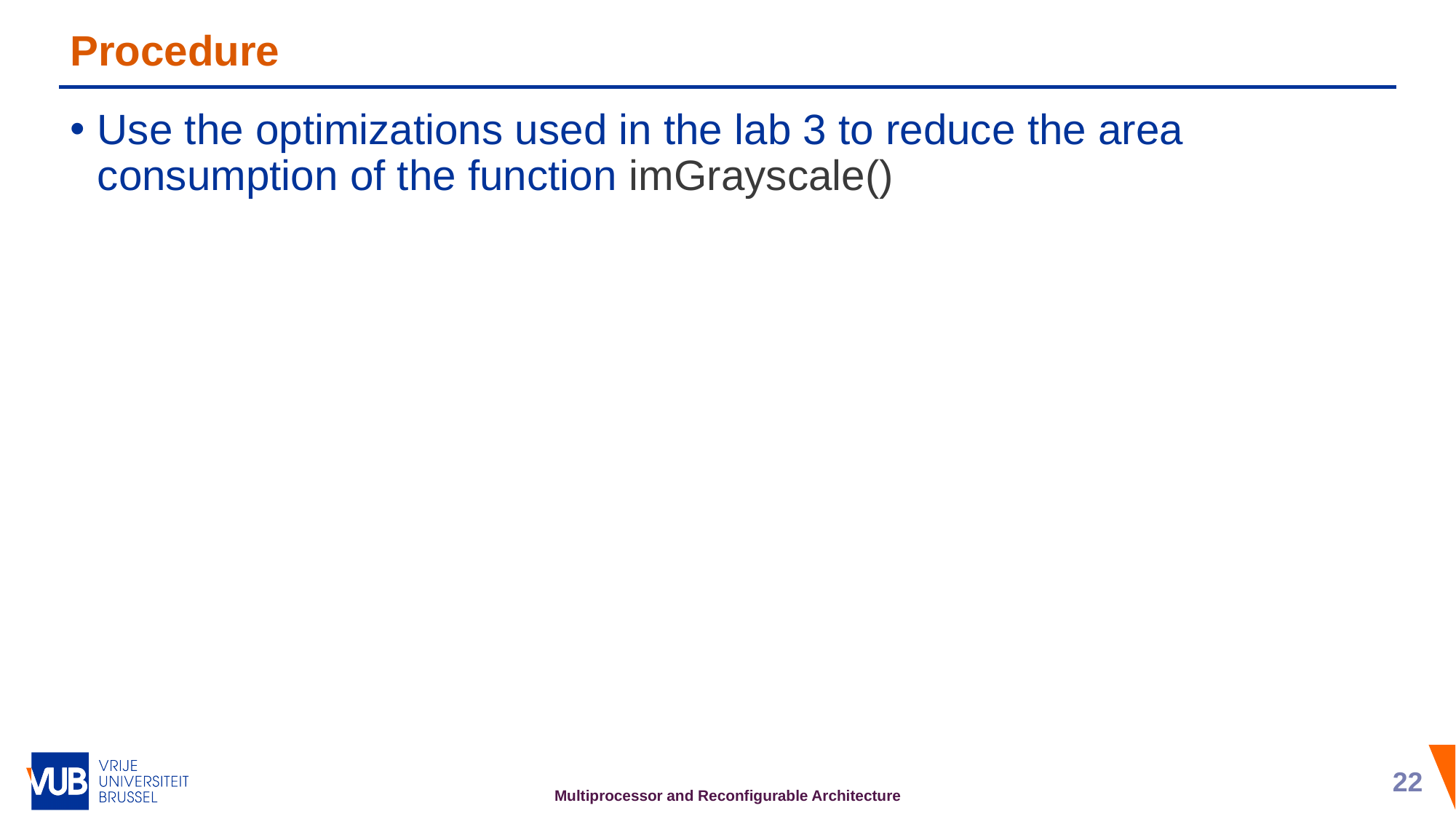

# Procedure
Use the optimizations used in the lab 3 to reduce the area consumption of the function imGrayscale()

22